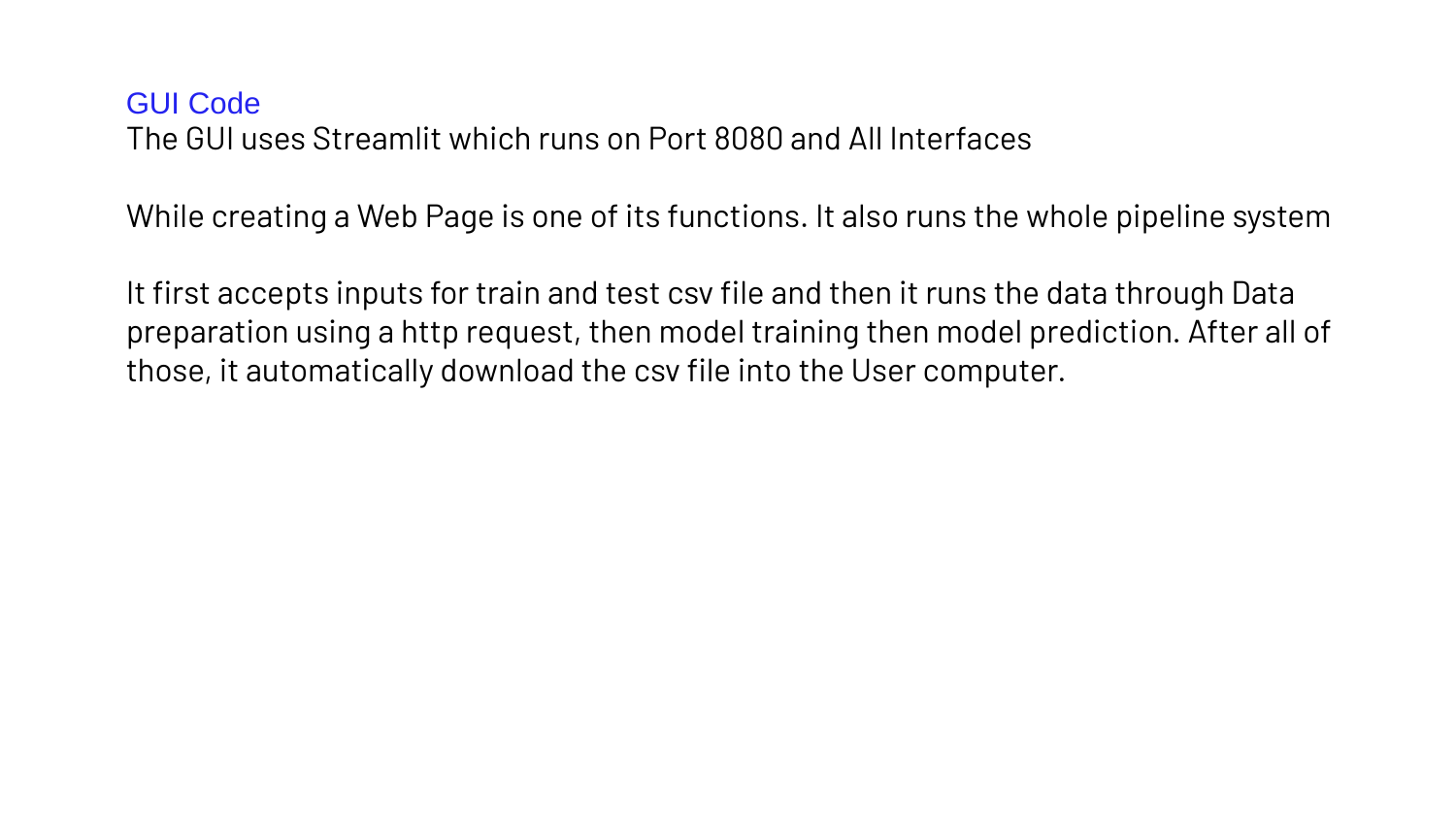

GUI Code
The GUI uses Streamlit which runs on Port 8080 and All Interfaces

While creating a Web Page is one of its functions. It also runs the whole pipeline system

It first accepts inputs for train and test csv file and then it runs the data through Data preparation using a http request, then model training then model prediction. After all of those, it automatically download the csv file into the User computer.